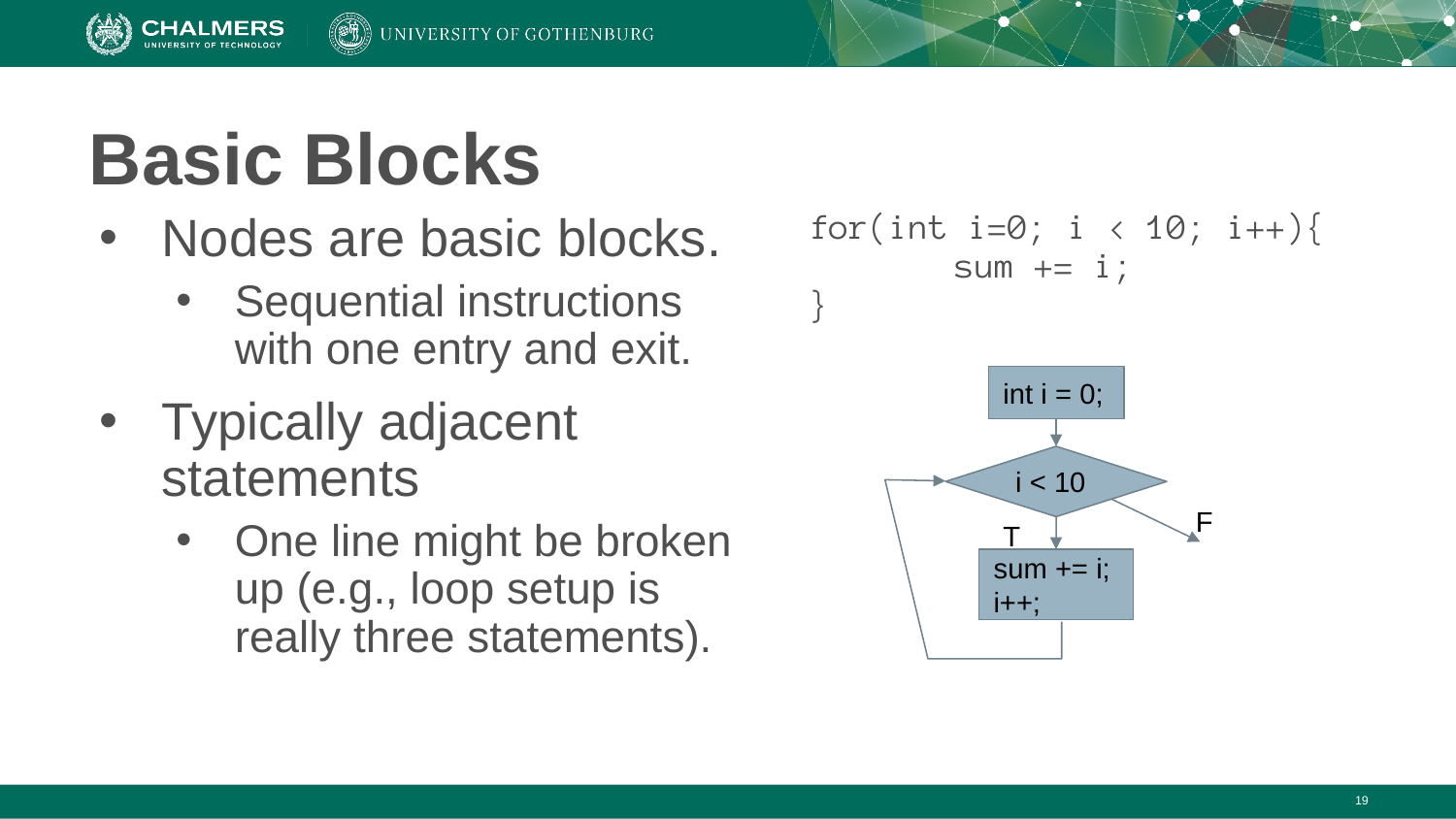

# Basic Blocks
for(int i=0; i < 10; i++){
	sum += i;
}
Nodes are basic blocks.
Sequential instructions with one entry and exit.
Typically adjacent statements
One line might be broken up (e.g., loop setup is really three statements).
int i = 0;
i < 10

F
T
sum += i;
i++;
19